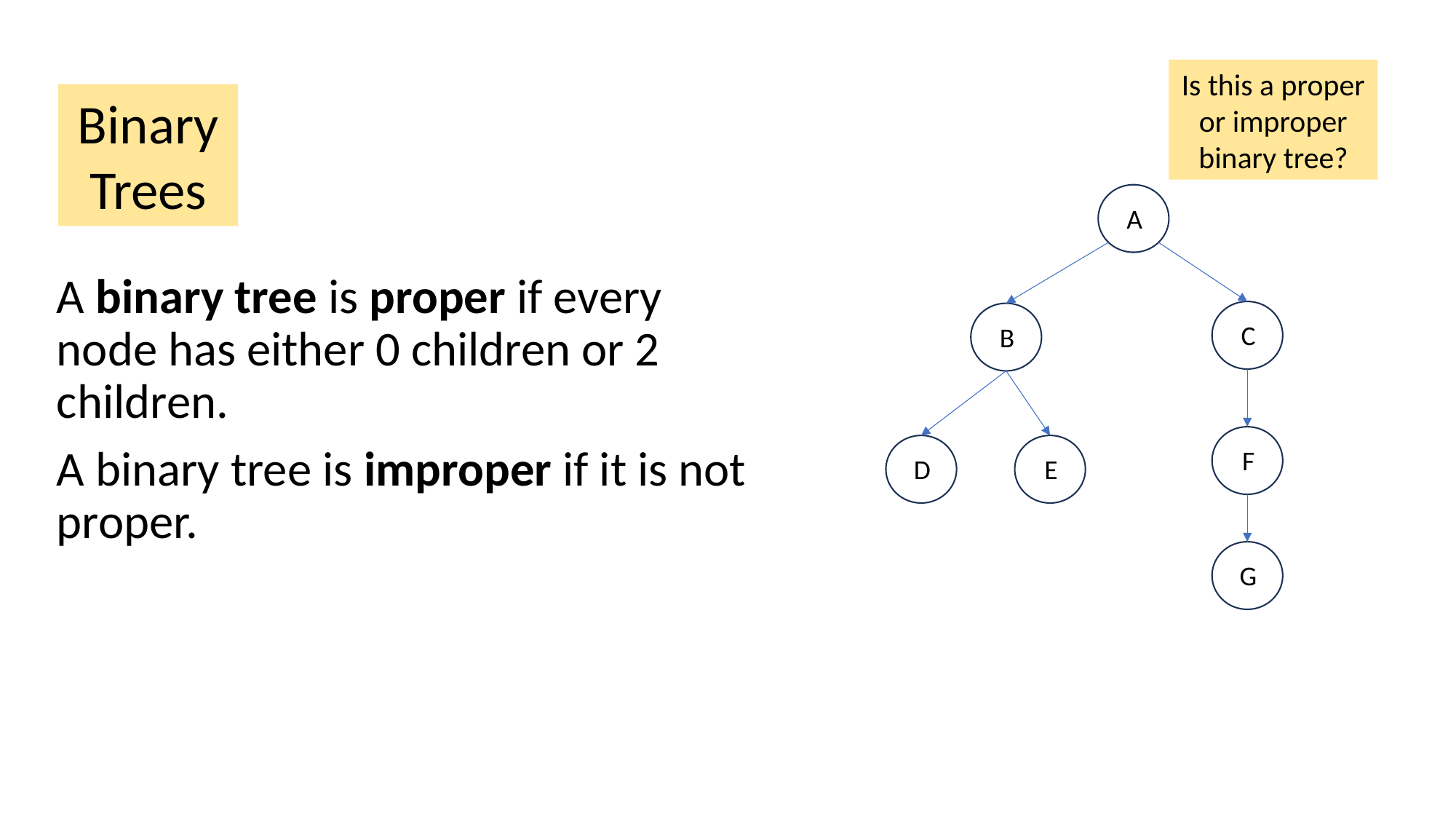

Is this a proper or improper binary tree?
Binary Trees

A
A binary tree is proper if every node has either 0 children or 2 children.
A binary tree is improper if it is not proper.

C

B

F

D

E

G